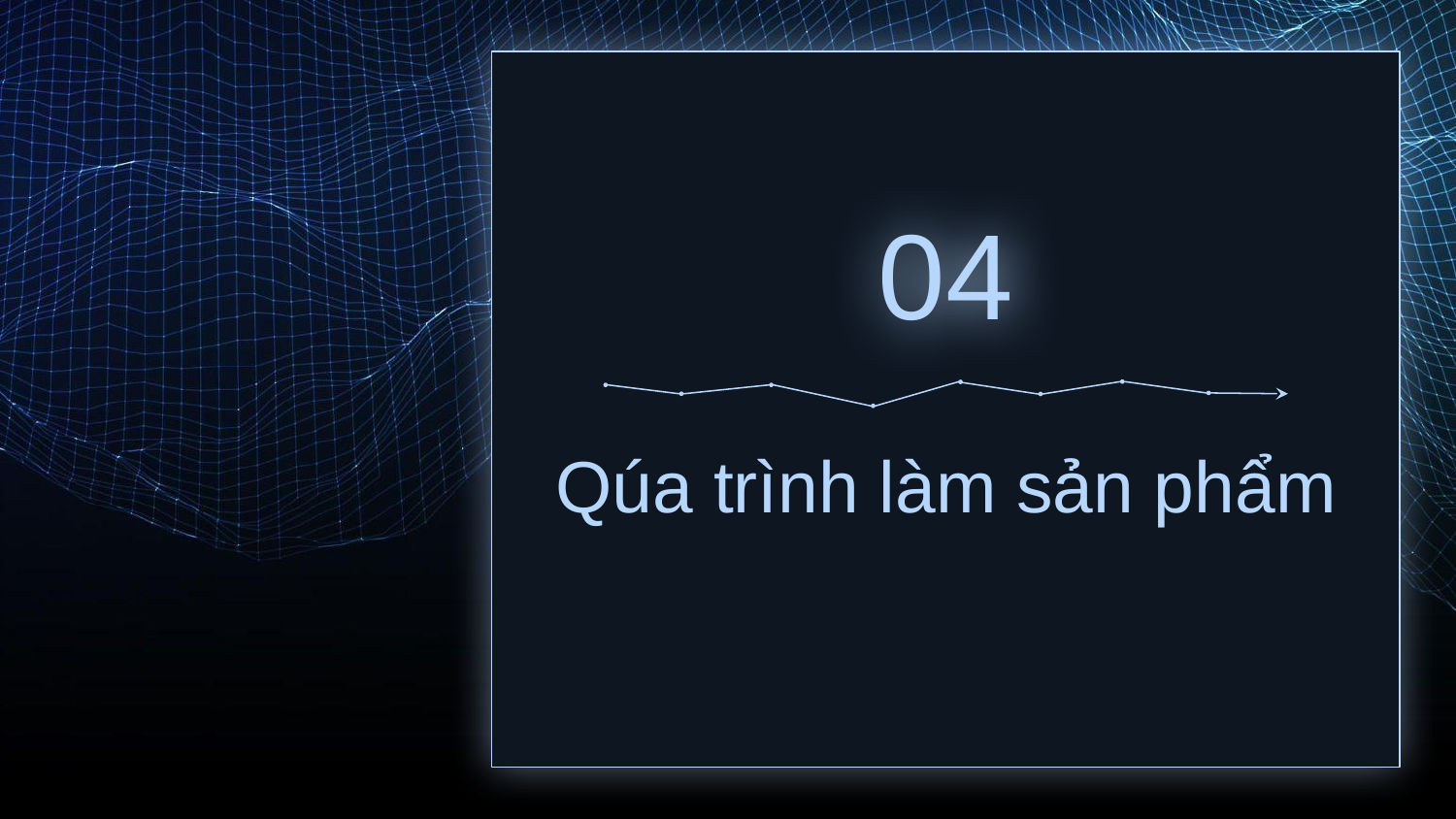

04

# Qúa trình làm sản phẩm